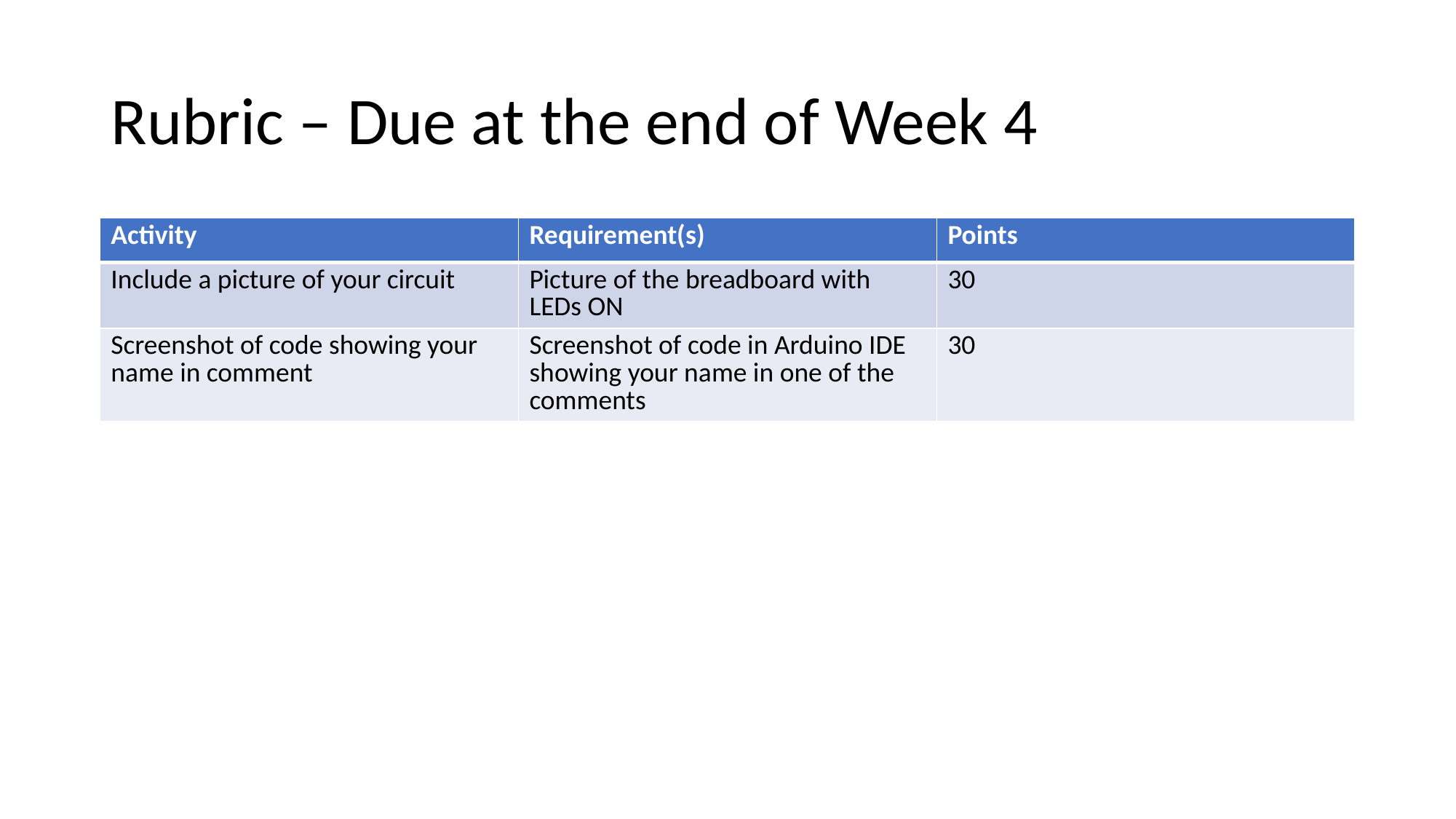

# Rubric – Due at the end of Week 4
| Activity | Requirement(s) | Points |
| --- | --- | --- |
| Include a picture of your circuit | Picture of the breadboard with LEDs ON | 30 |
| Screenshot of code showing your name in comment | Screenshot of code in Arduino IDE showing your name in one of the comments | 30 |